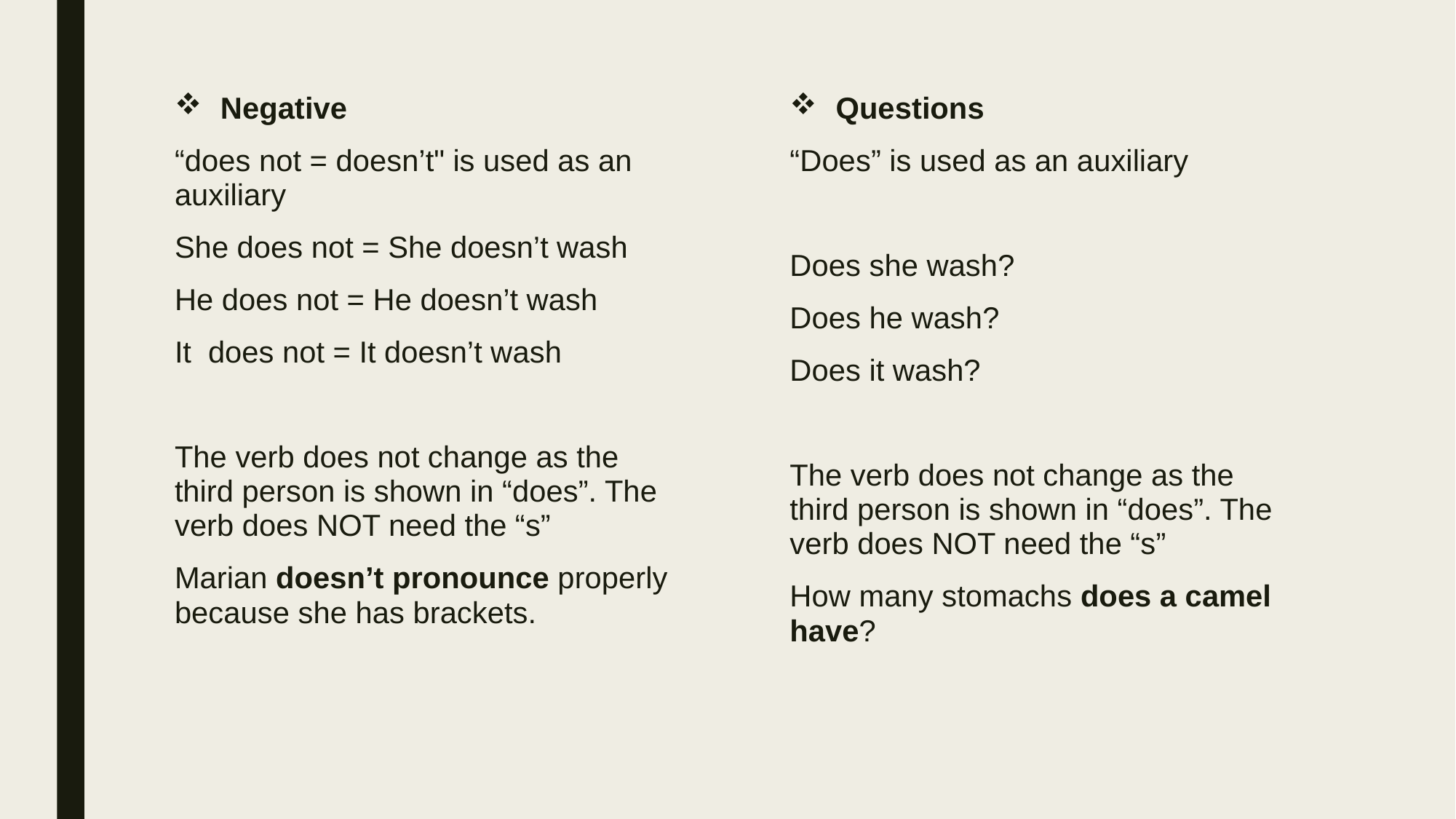

Negative
“does not = doesn’t" is used as an auxiliary
She does not = She doesn’t wash
He does not = He doesn’t wash
It  does not = It doesn’t wash

The verb does not change as the third person is shown in “does”. The verb does NOT need the “s”
Marian doesn’t pronounce properly because she has brackets.

Questions
“Does” is used as an auxiliary

Does she wash?
Does he wash?
Does it wash?

The verb does not change as the third person is shown in “does”. The verb does NOT need the “s”
How many stomachs does a camel have?